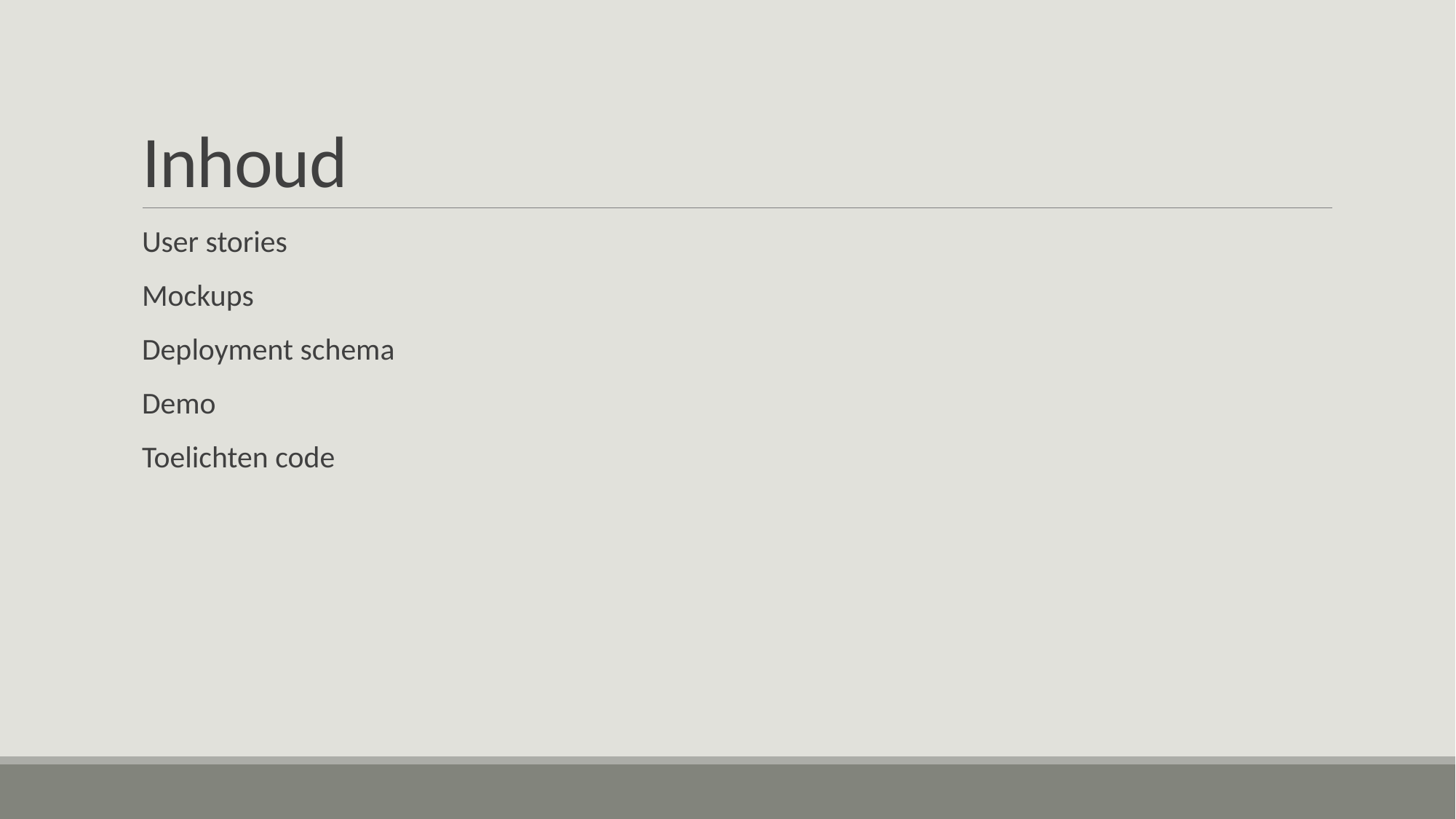

# Inhoud
User stories
Mockups
Deployment schema
Demo
Toelichten code